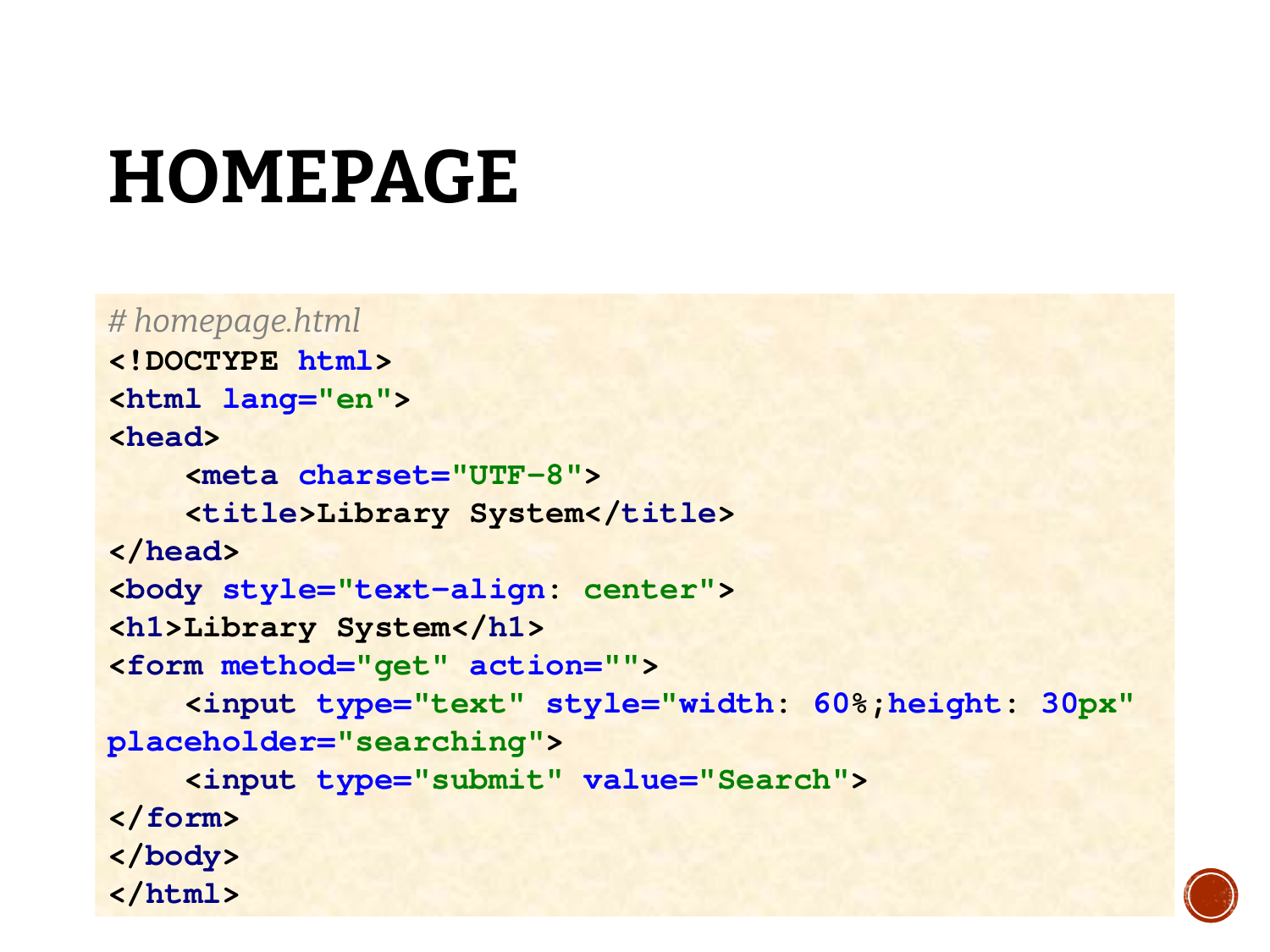

# homepage

# homepage.html
<!DOCTYPE html>
<html lang="en">
<head>
    <meta charset="UTF-8">
    <title>Library System</title>
</head>
<body style="text-align: center">
<h1>Library System</h1>
<form method="get" action="">
    <input type="text" style="width: 60%;height: 30px" placeholder="searching">
    <input type="submit" value="Search">
</form>
</body>
</html>